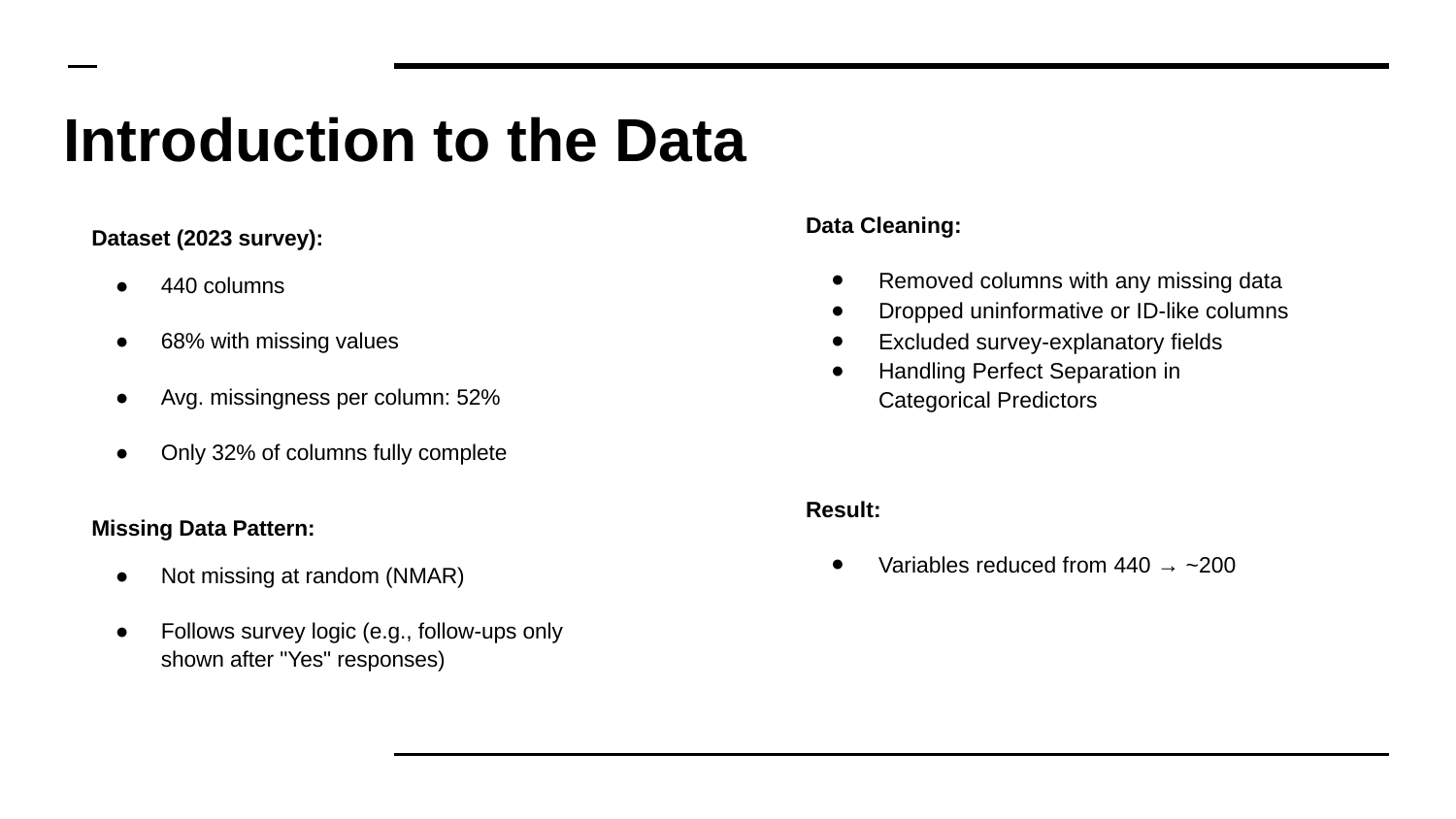

# Introduction to the Data
Data Cleaning:
Removed columns with any missing data
Dropped uninformative or ID-like columns
Excluded survey-explanatory fields
Handling Perfect Separation in Categorical Predictors

Result:
Variables reduced from 440 → ~200
Dataset (2023 survey):
440 columns
68% with missing values
Avg. missingness per column: 52%
Only 32% of columns fully complete
Missing Data Pattern:
Not missing at random (NMAR)
Follows survey logic (e.g., follow-ups only shown after "Yes" responses)